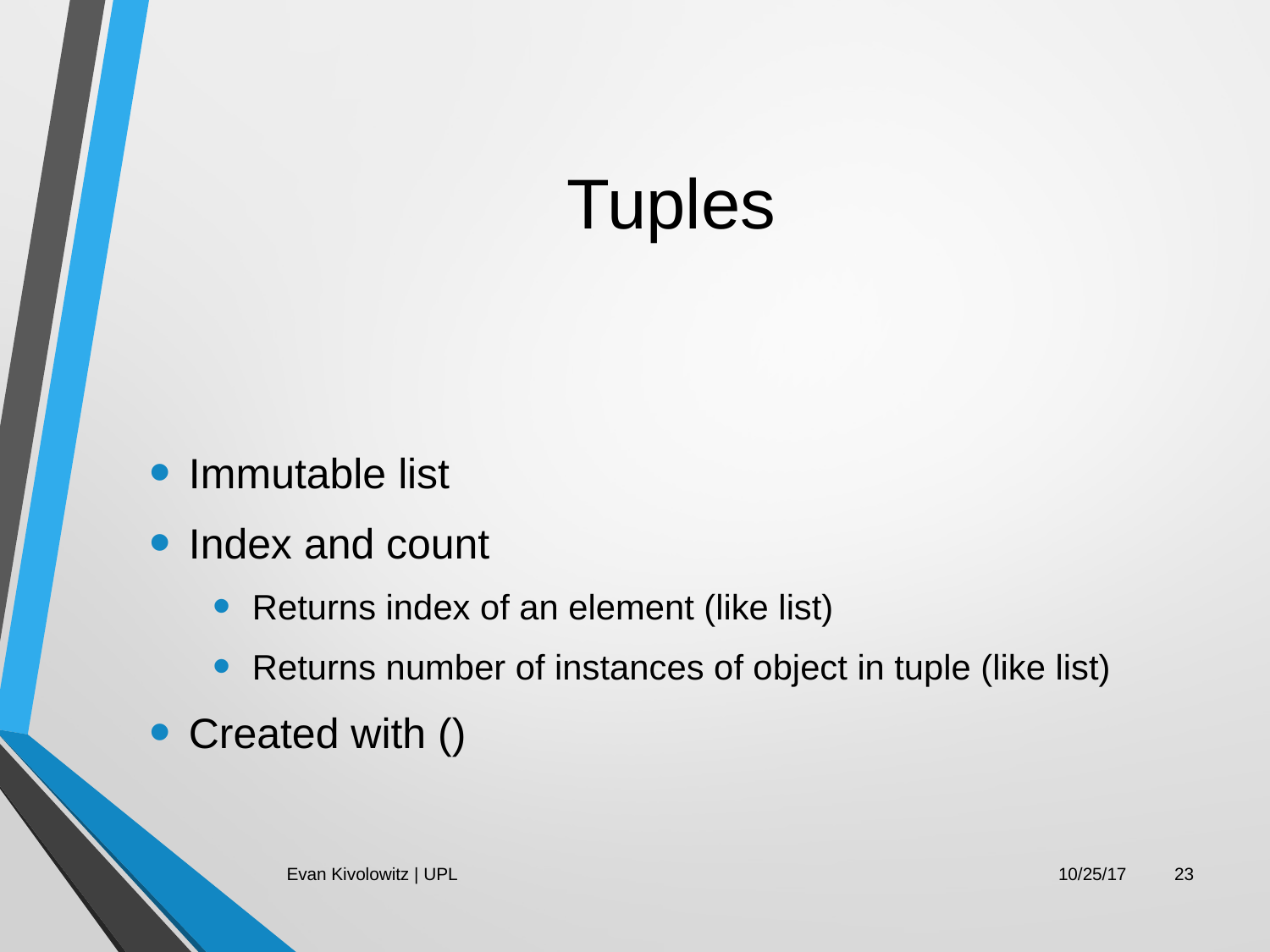

# Tuples
Immutable list
Index and count
Returns index of an element (like list)
Returns number of instances of object in tuple (like list)
Created with ()
Evan Kivolowitz | UPL
10/25/17
23